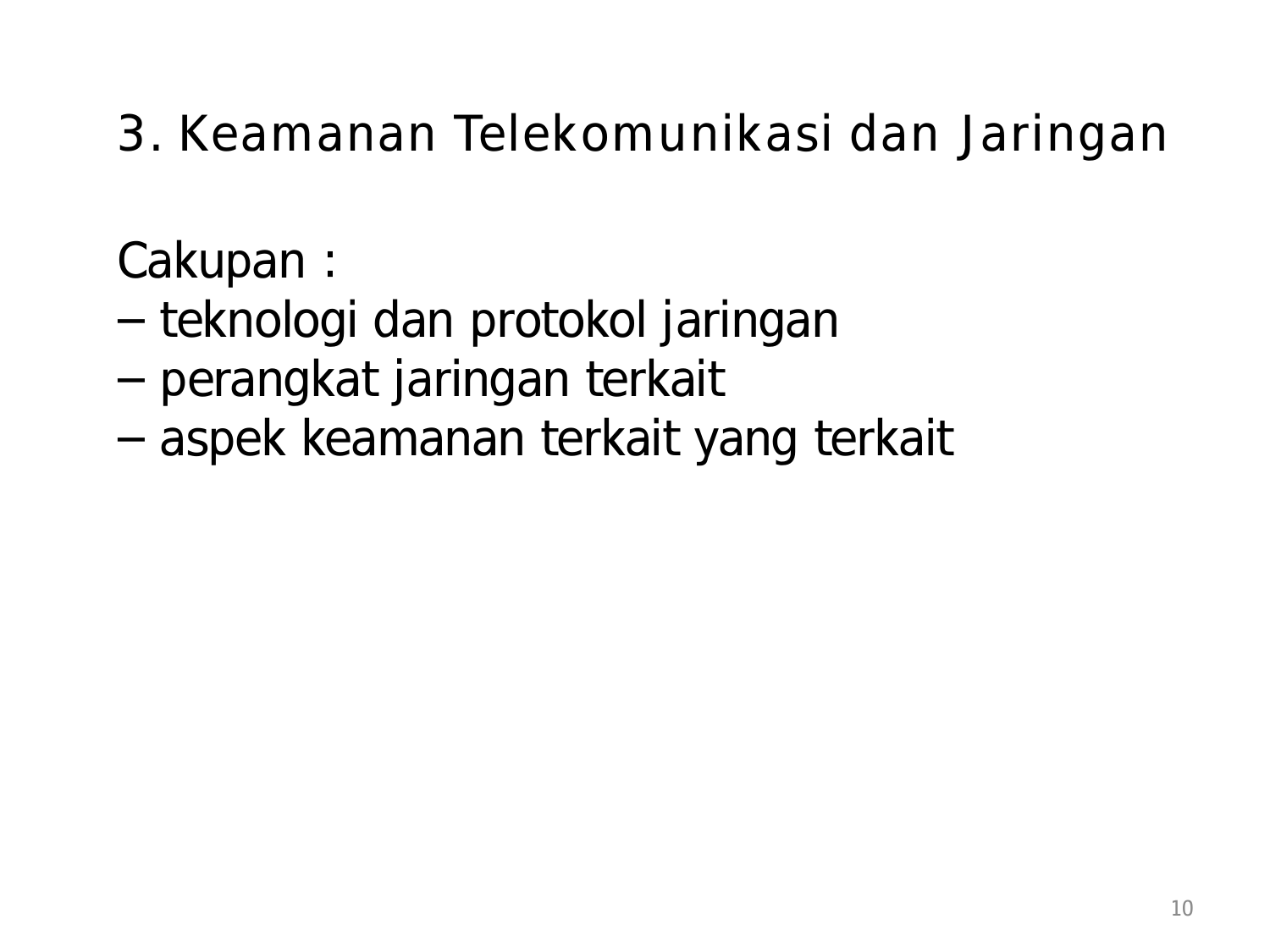

3. Keamanan Telekomunikasi dan Jaringan
Cakupan :
– teknologi dan protokol jaringan
– perangkat jaringan terkait
– aspek keamanan terkait yang terkait
10